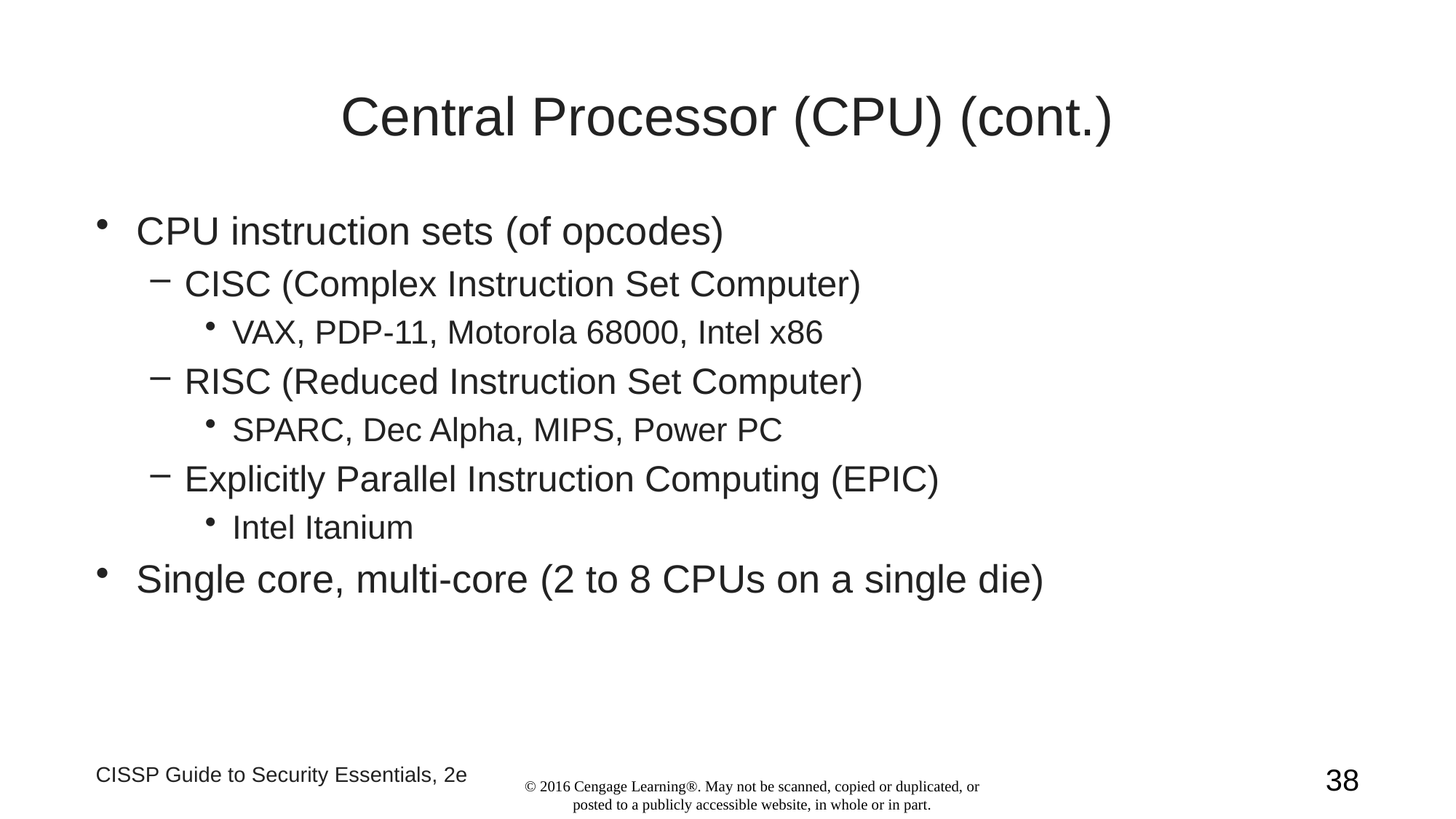

# Central Processor (CPU) (cont.)
CPU instruction sets (of opcodes)
CISC (Complex Instruction Set Computer)
VAX, PDP-11, Motorola 68000, Intel x86
RISC (Reduced Instruction Set Computer)
SPARC, Dec Alpha, MIPS, Power PC
Explicitly Parallel Instruction Computing (EPIC)
Intel Itanium
Single core, multi-core (2 to 8 CPUs on a single die)
CISSP Guide to Security Essentials, 2e
38
© 2016 Cengage Learning®. May not be scanned, copied or duplicated, or posted to a publicly accessible website, in whole or in part.